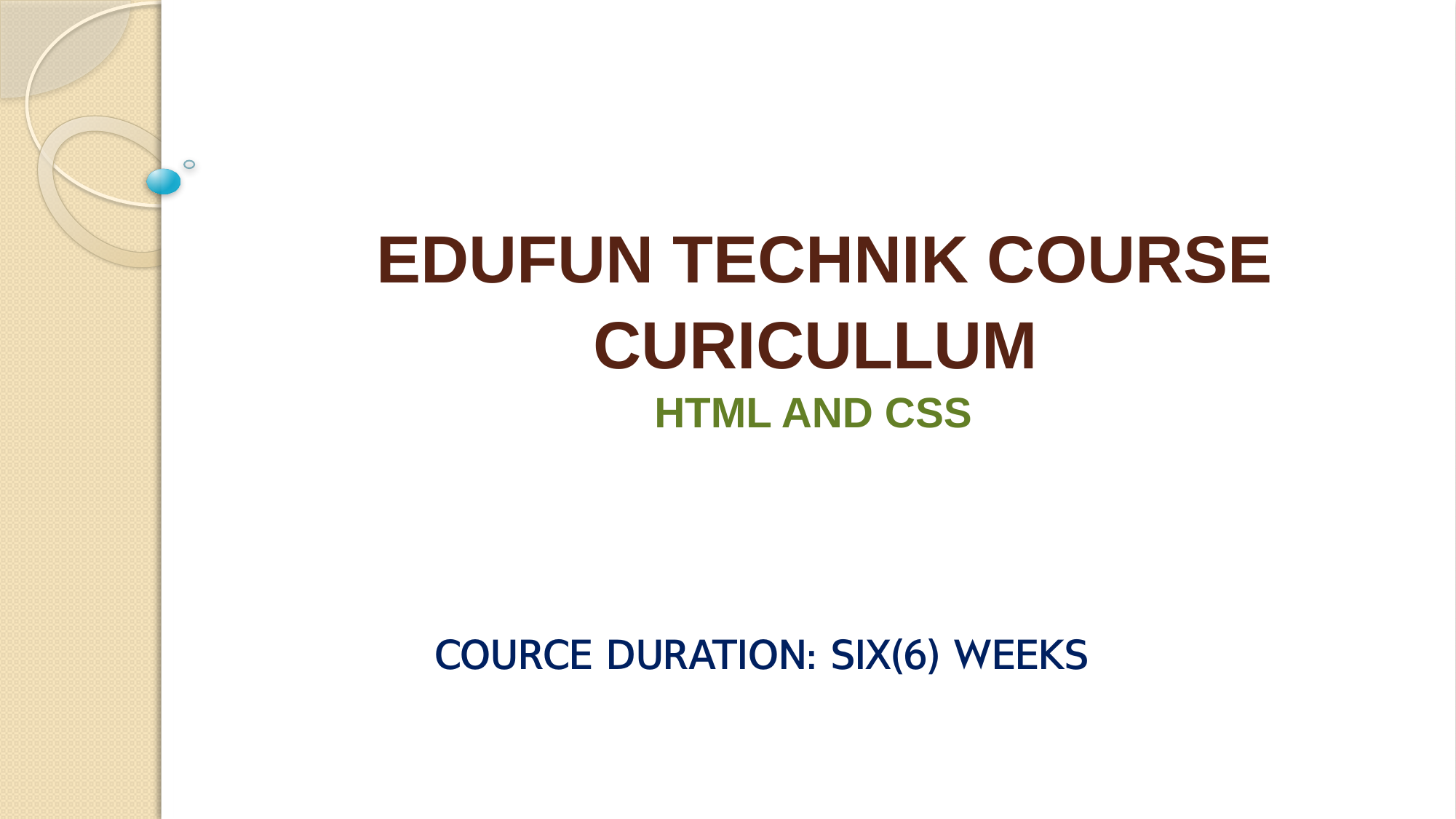

# EDUFUN TECHNIK COURSE CURICULLUM HTML AND CSS
COURCE DURATION: SIX(6) WEEKS